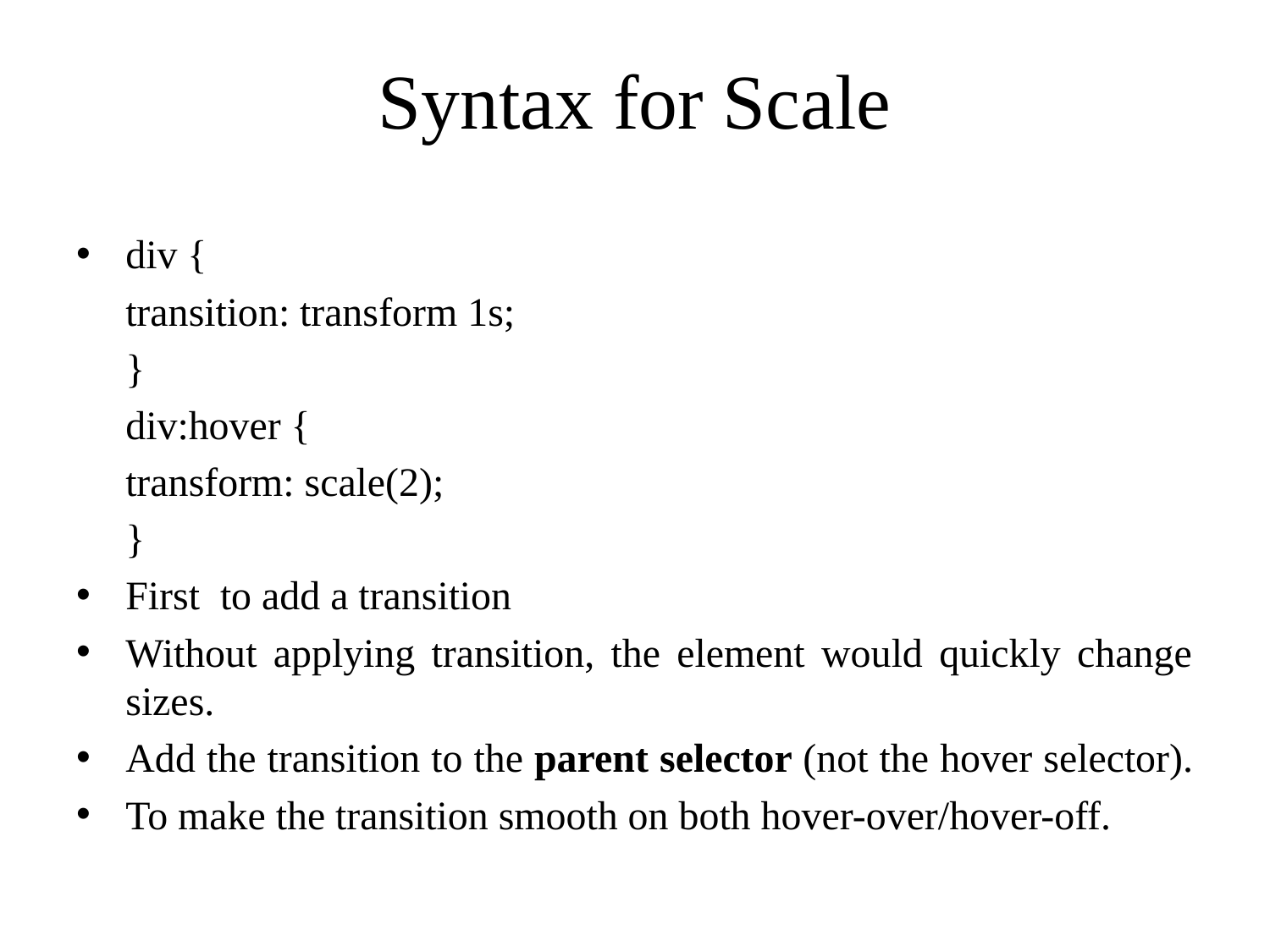

# Syntax for Scale
div {
	transition: transform 1s;
	}
	div:hover {
	transform: scale(2);
	}
First  to add a transition
Without applying transition, the element would quickly change sizes.
Add the transition to the parent selector (not the hover selector).
To make the transition smooth on both hover-over/hover-off.